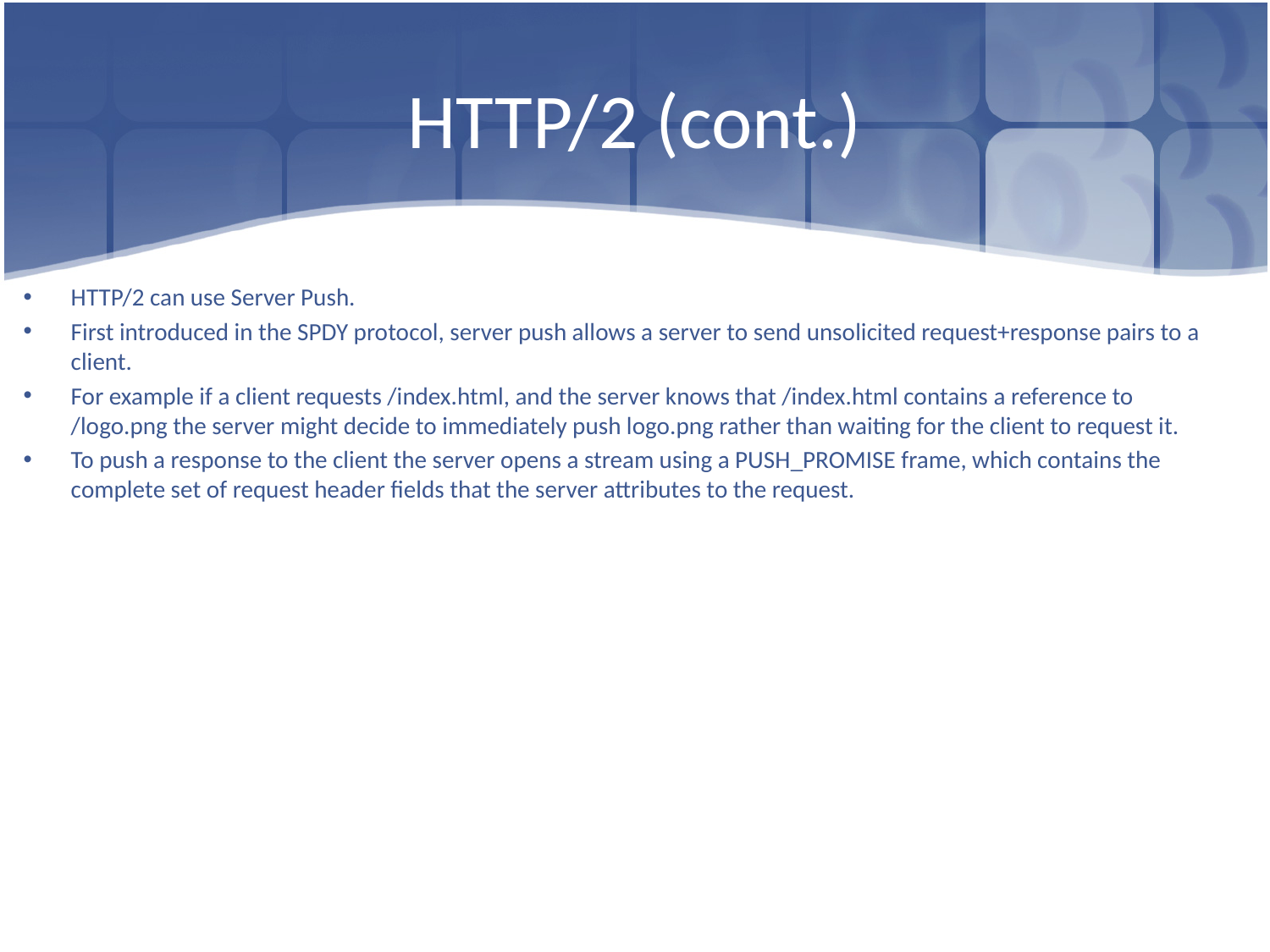

# HTTP/2 (cont.)
HTTP/2 can use Server Push.
First introduced in the SPDY protocol, server push allows a server to send unsolicited request+response pairs to a client.
For example if a client requests /index.html, and the server knows that /index.html contains a reference to /logo.png the server might decide to immediately push logo.png rather than waiting for the client to request it.
To push a response to the client the server opens a stream using a PUSH_PROMISE frame, which contains the complete set of request header fields that the server attributes to the request.